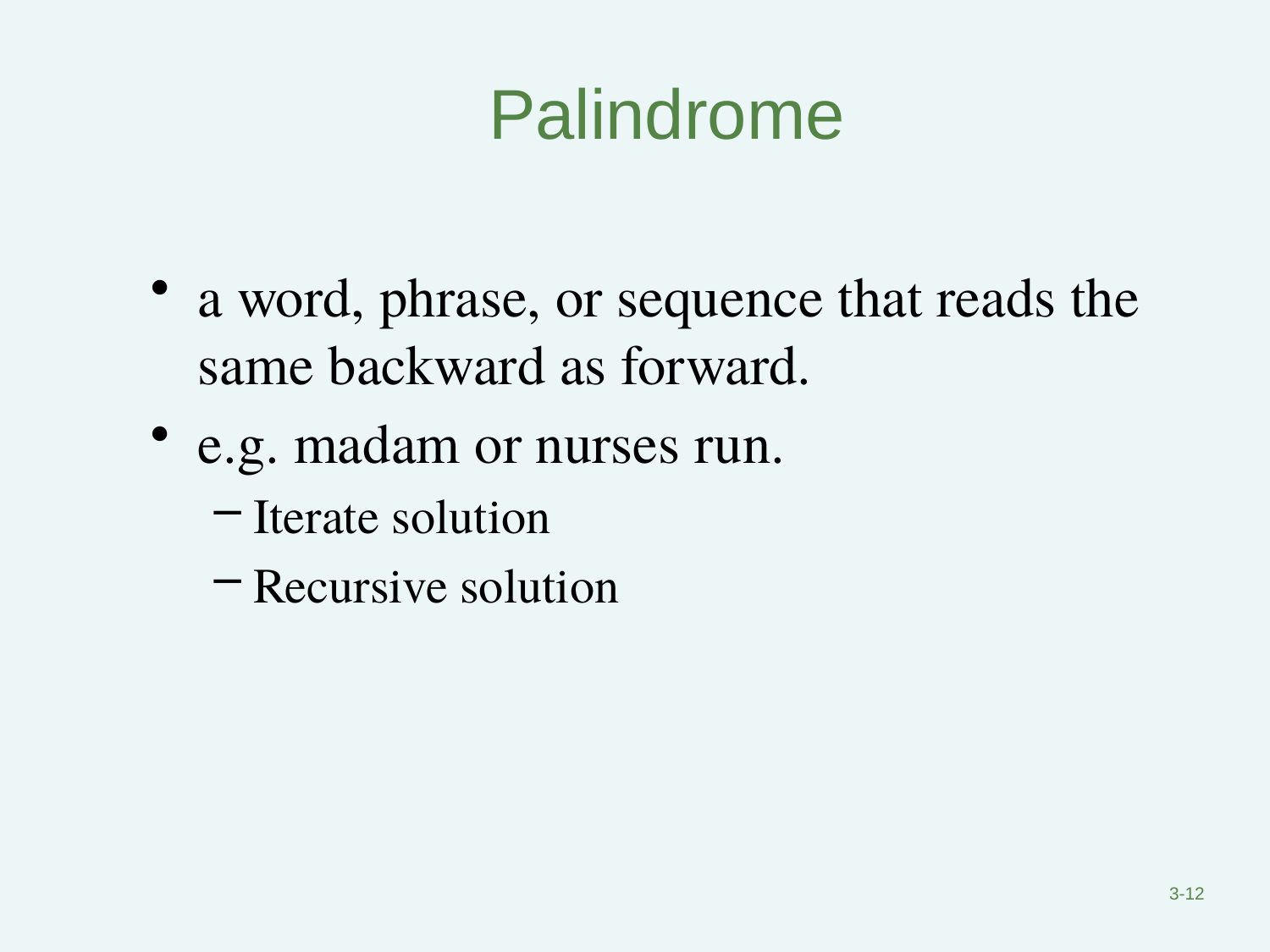

# Palindrome
a word, phrase, or sequence that reads the same backward as forward.
e.g. madam or nurses run.
Iterate solution
Recursive solution
3-12